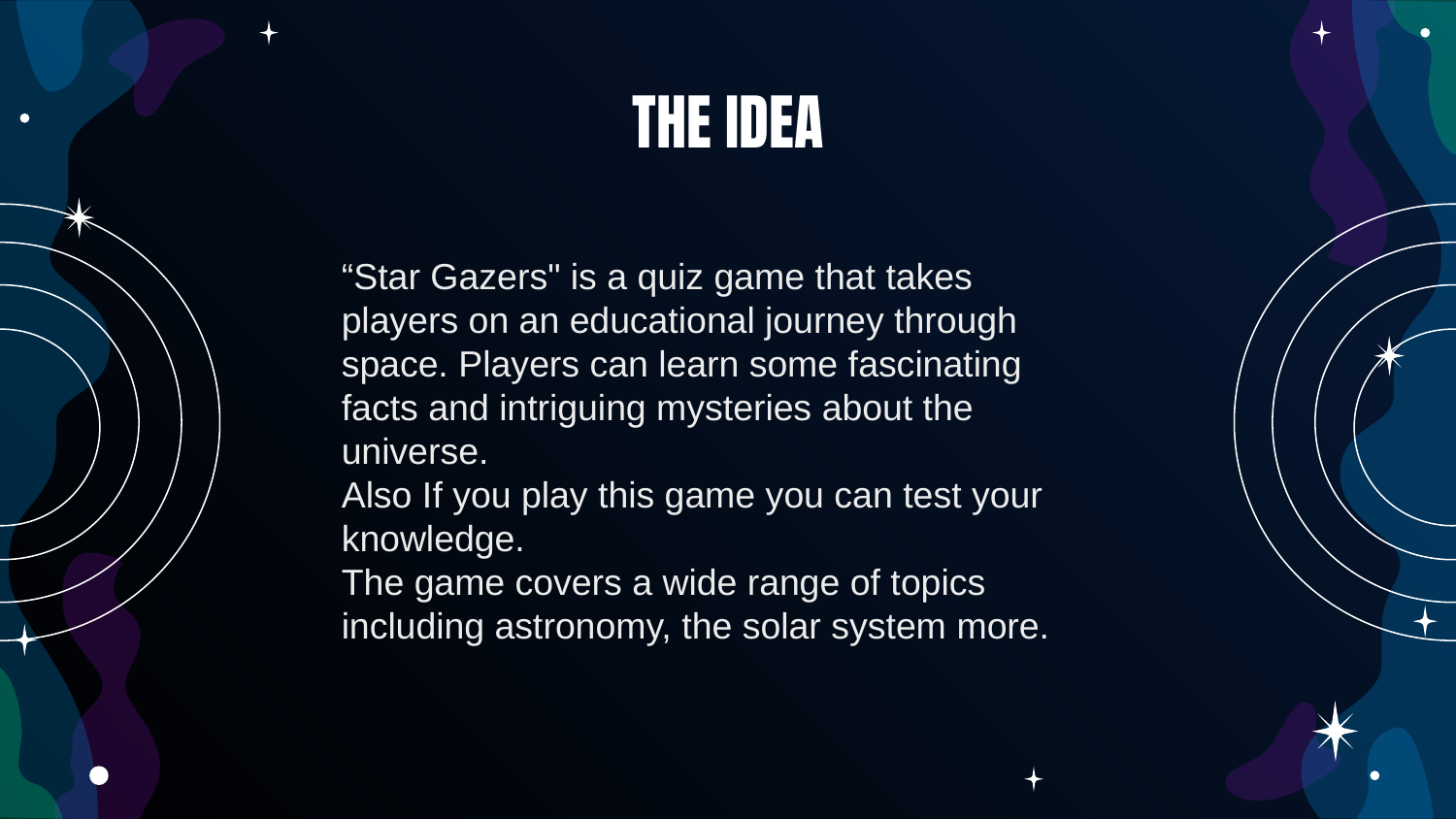

# THE IDEA

“Star Gazers" is a quiz game that takes players on an educational journey through space. Players can learn some fascinating facts and intriguing mysteries about the universe.
Also If you play this game you can test your knowledge.
The game covers a wide range of topics including astronomy, the solar system more.